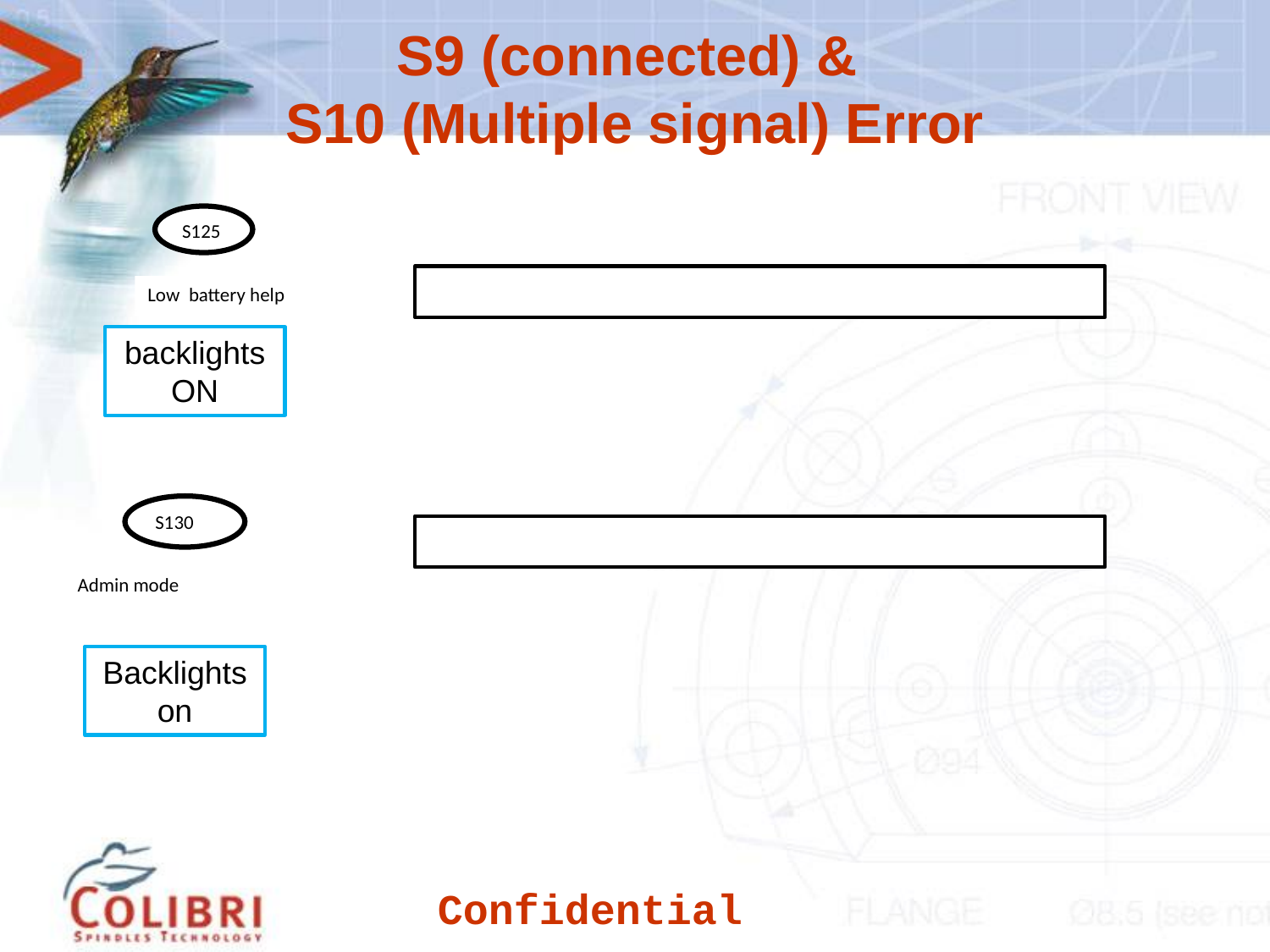

# S9 (connected) & S10 (Multiple signal) Error
S125

Low  battery help
backlights ON
S130

Admin mode
Backlights
on